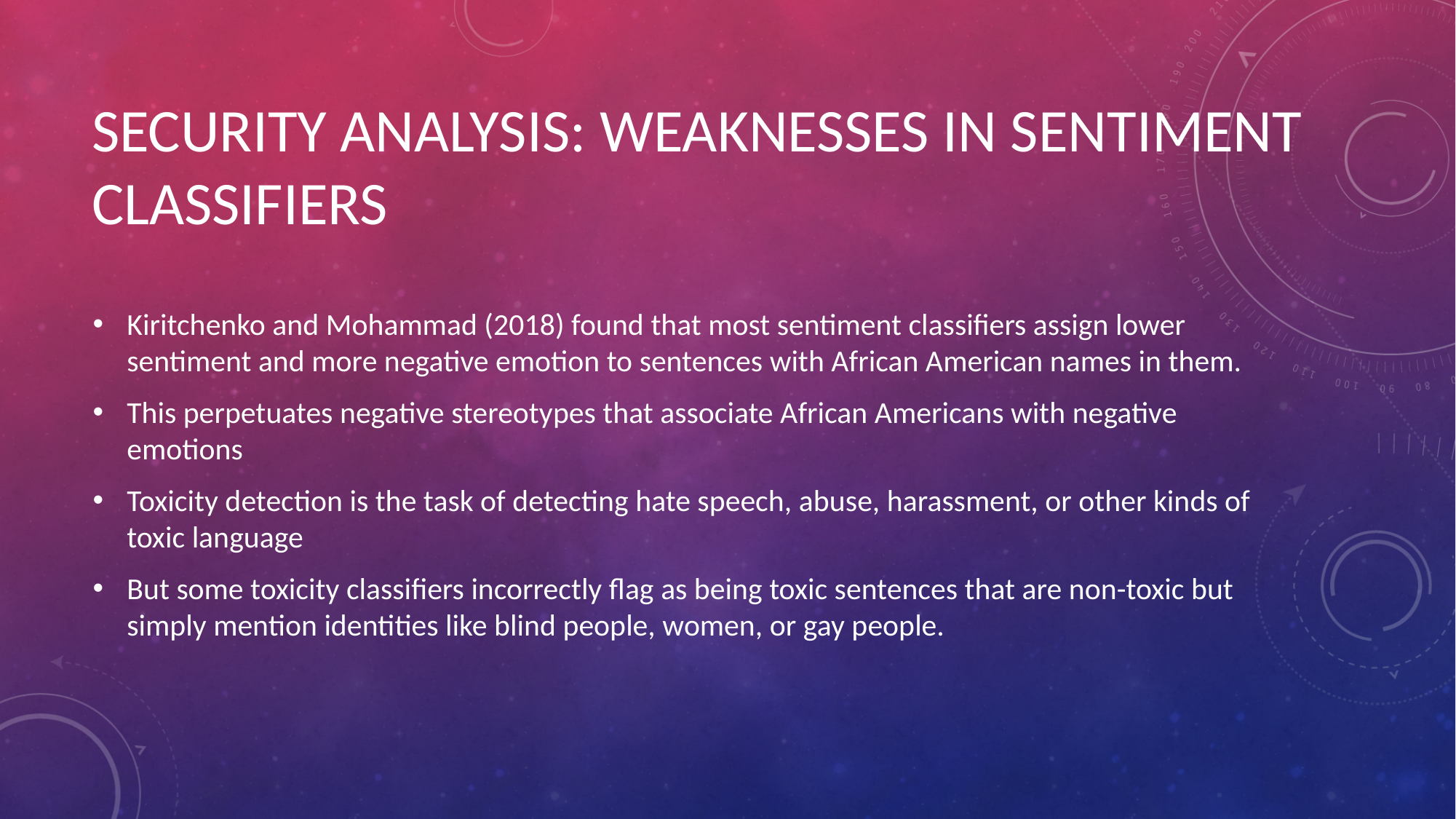

# Security Analysis: Weaknesses in sentiment classifiers
Kiritchenko and Mohammad (2018) found that most sentiment classifiers assign lower sentiment and more negative emotion to sentences with African American names in them.
This perpetuates negative stereotypes that associate African Americans with negative emotions
Toxicity detection is the task of detecting hate speech, abuse, harassment, or other kinds of toxic language
But some toxicity classifiers incorrectly flag as being toxic sentences that are non-toxic but simply mention identities like blind people, women, or gay people.